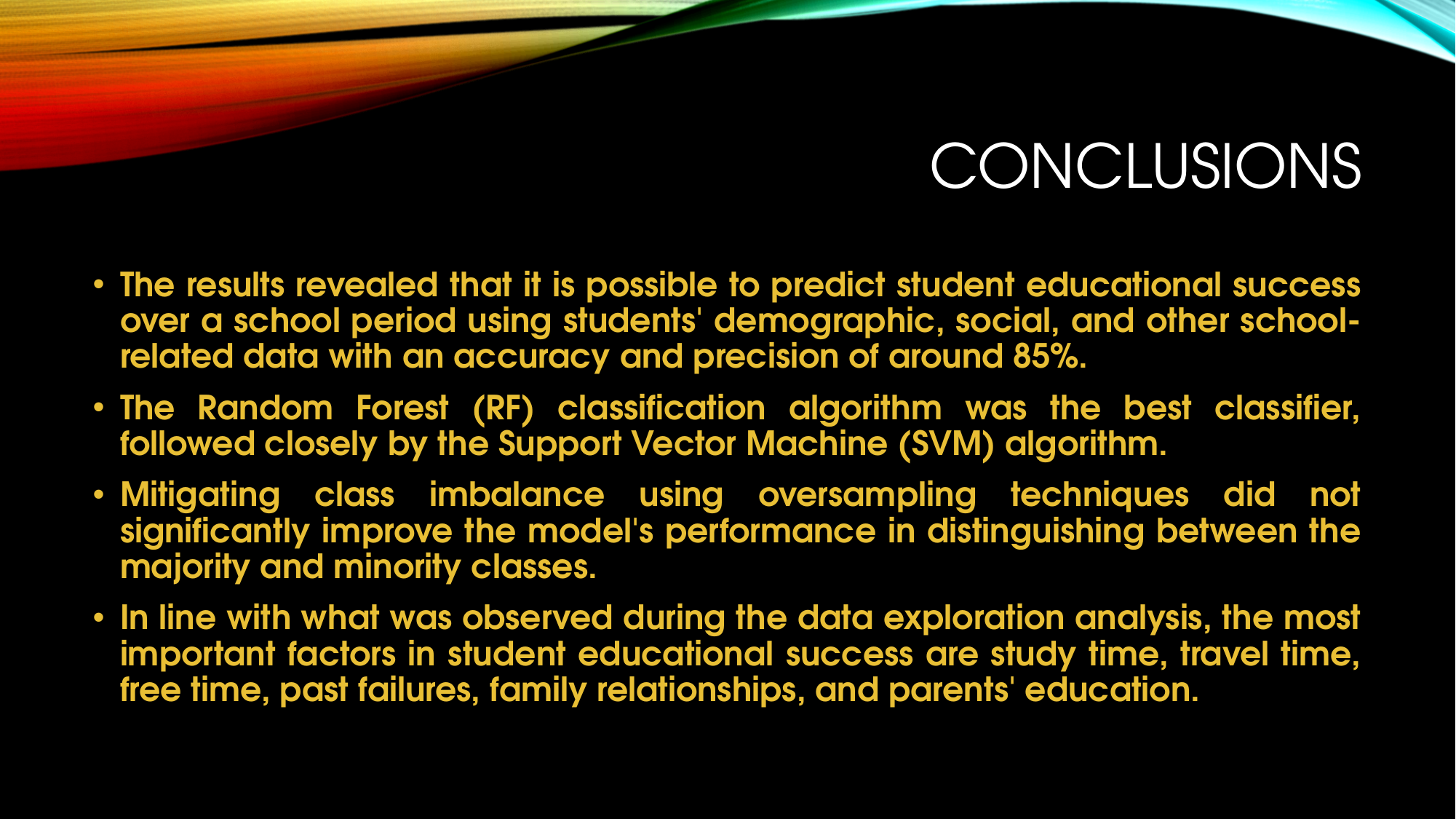

# Conclusions
The results revealed that it is possible to predict student educational success over a school period using students' demographic, social, and other school-related data with an accuracy and precision of around 85%.
The Random Forest (RF) classification algorithm was the best classifier, followed closely by the Support Vector Machine (SVM) algorithm.
Mitigating class imbalance using oversampling techniques did not significantly improve the model's performance in distinguishing between the majority and minority classes.
In line with what was observed during the data exploration analysis, the most important factors in student educational success are study time, travel time, free time, past failures, family relationships, and parents' education.